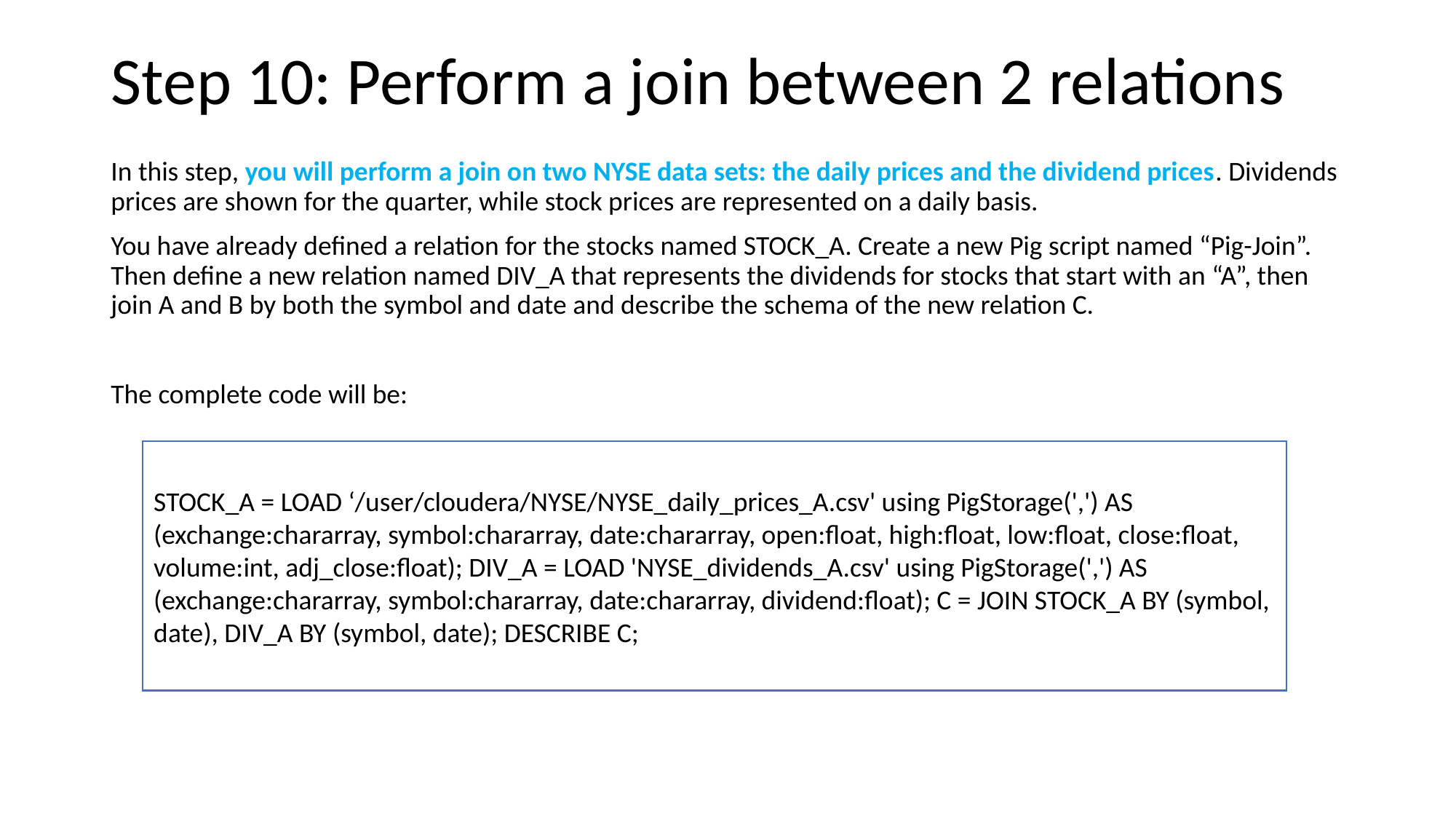

# Step 10: Perform a join between 2 relations
In this step, you will perform a join on two NYSE data sets: the daily prices and the dividend prices. Dividends prices are shown for the quarter, while stock prices are represented on a daily basis.
You have already defined a relation for the stocks named STOCK_A. Create a new Pig script named “Pig-Join”. Then define a new relation named DIV_A that represents the dividends for stocks that start with an “A”, then join A and B by both the symbol and date and describe the schema of the new relation C.

The complete code will be:

STOCK_A = LOAD ‘/user/cloudera/NYSE/NYSE_daily_prices_A.csv' using PigStorage(',') AS (exchange:chararray, symbol:chararray, date:chararray, open:float, high:float, low:float, close:float, volume:int, adj_close:float); DIV_A = LOAD 'NYSE_dividends_A.csv' using PigStorage(',') AS (exchange:chararray, symbol:chararray, date:chararray, dividend:float); C = JOIN STOCK_A BY (symbol, date), DIV_A BY (symbol, date); DESCRIBE C;